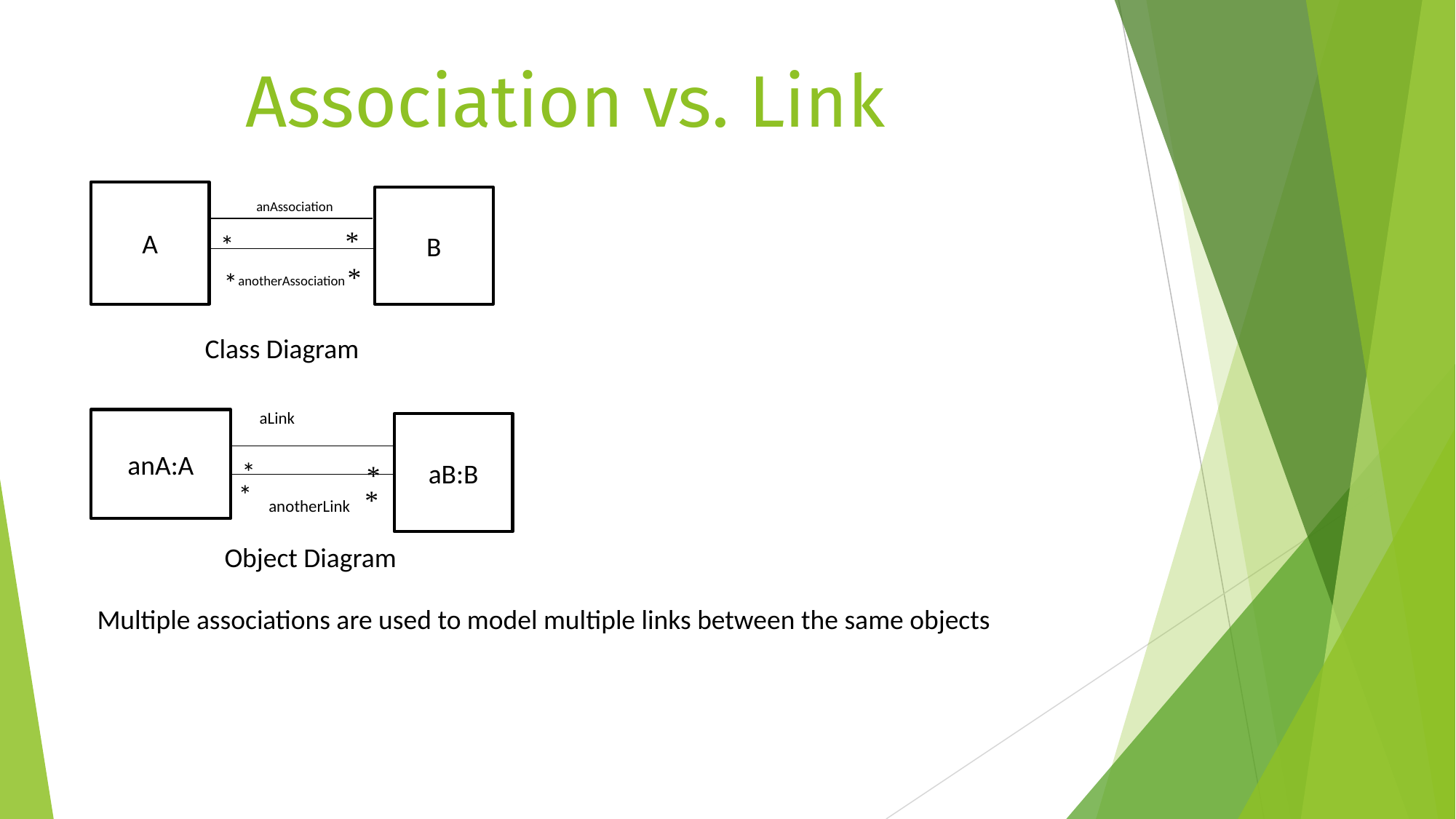

# Association vs. Link
A
B
anAssociation
*
*
*
*
anotherAssociation
Class Diagram
aLink
anA:A
aB:B
*
*
*
*
anotherLink
Object Diagram
Multiple associations are used to model multiple links between the same objects